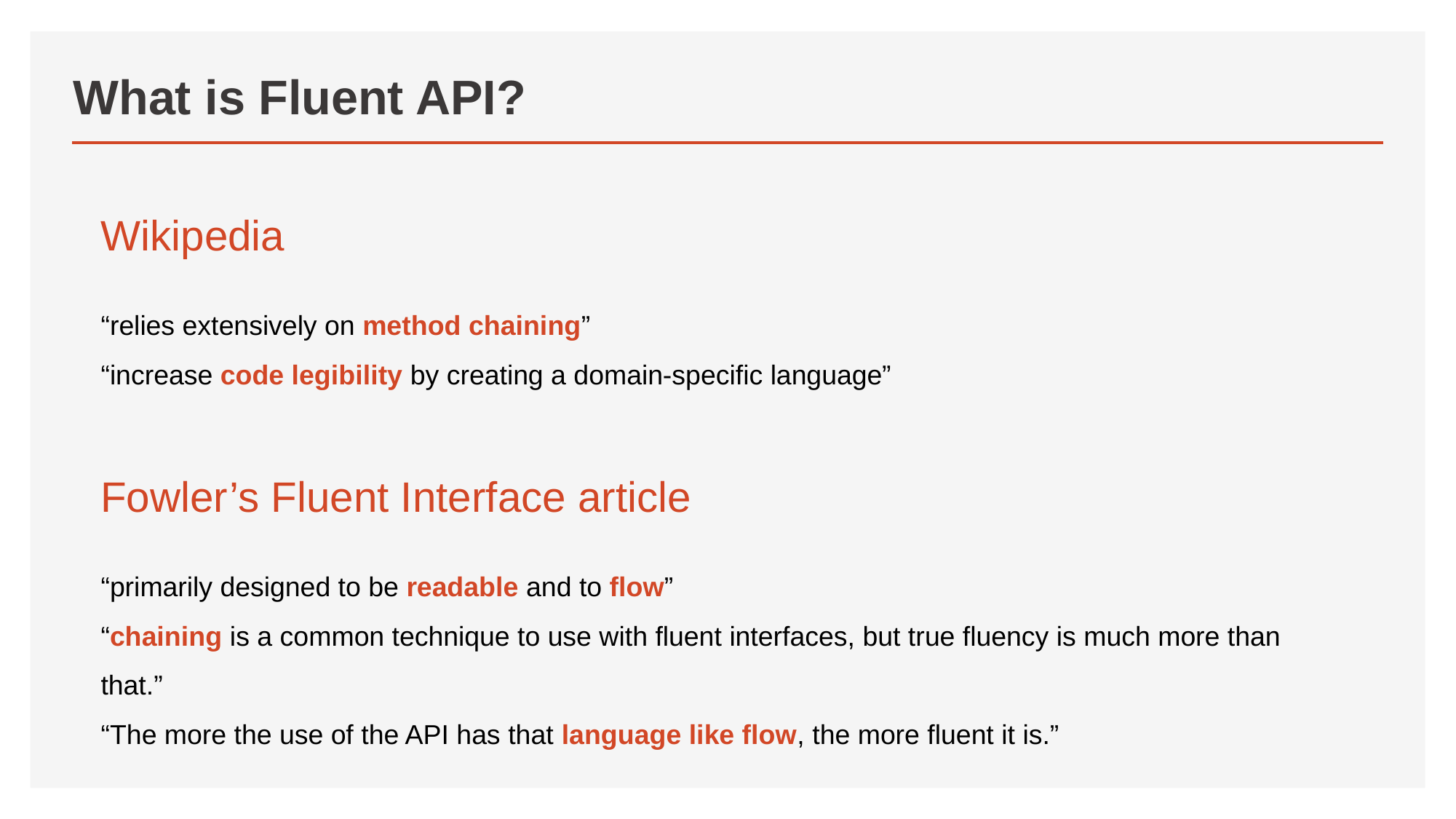

# What is Fluent API?
Wikipedia

“relies extensively on method chaining”
“increase code legibility by creating a domain-specific language”
Fowler’s Fluent Interface article

“primarily designed to be readable and to flow”
“chaining is a common technique to use with fluent interfaces, but true fluency is much more than that.”
“The more the use of the API has that language like flow, the more fluent it is.”